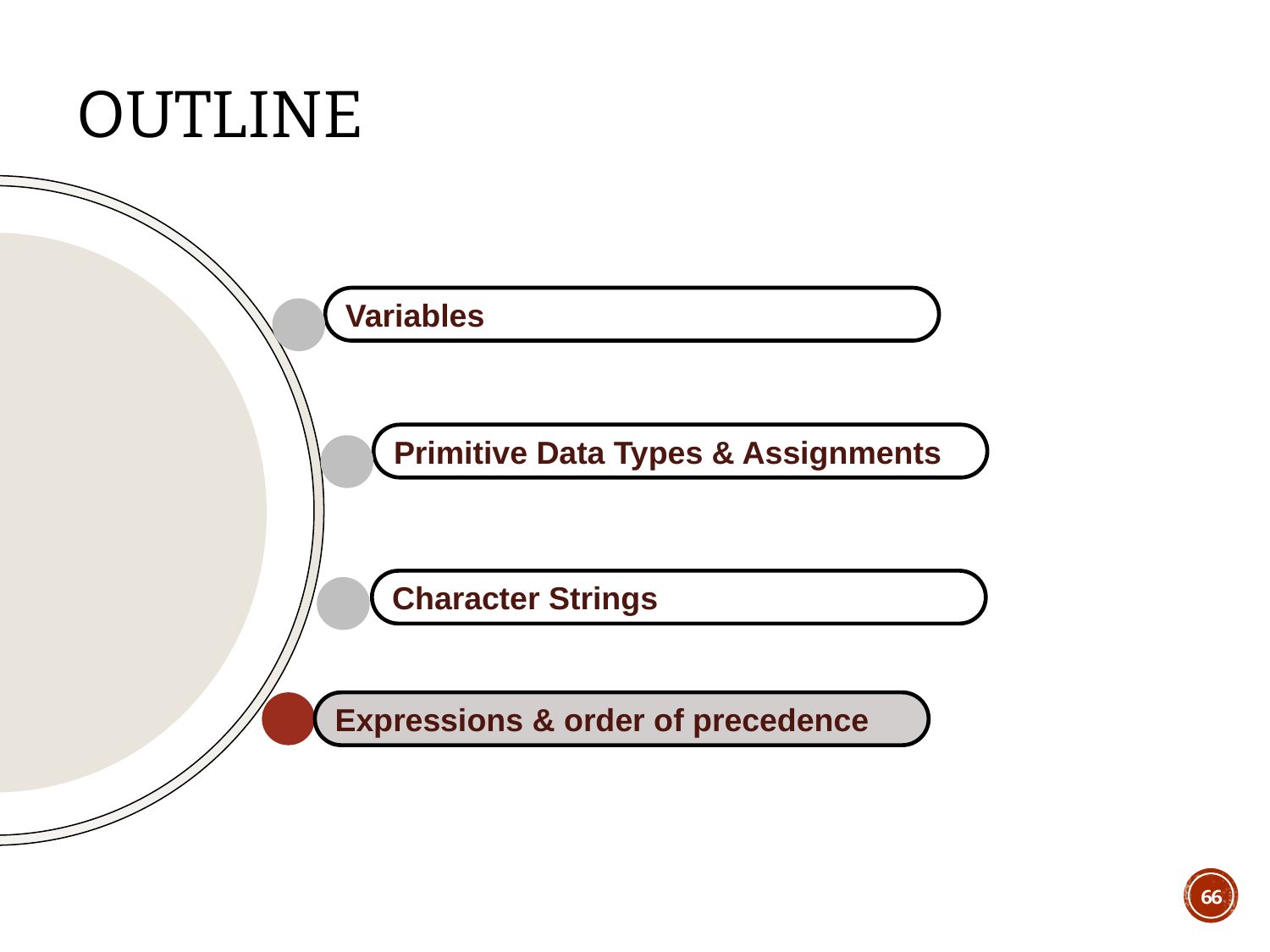

# Outline

Variables

Primitive Data Types & Assignments

Character Strings

Expressions & order of precedence
66